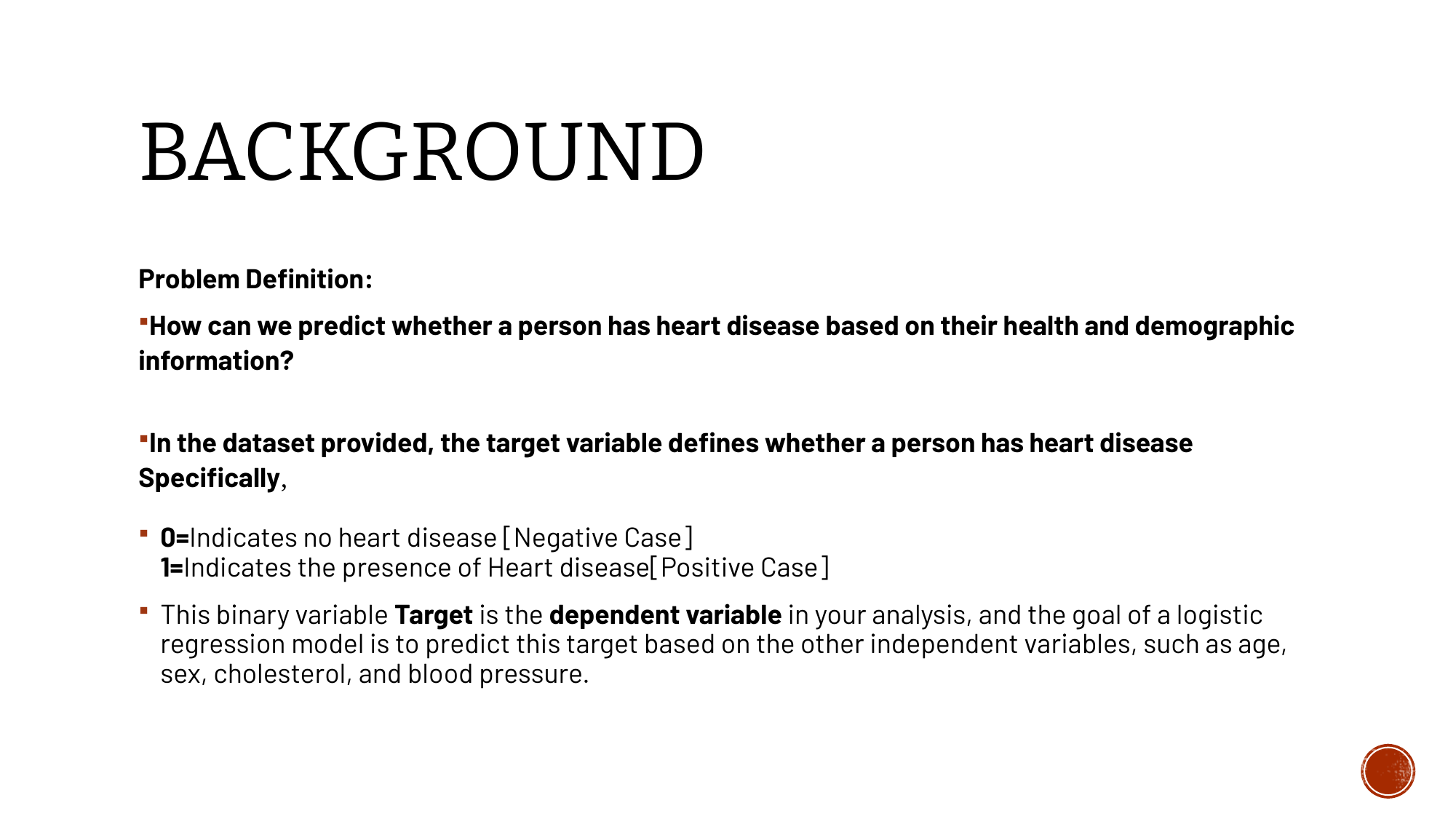

# Background
Problem Definition:
How can we predict whether a person has heart disease based on their health and demographic information?
In the dataset provided, the target variable defines whether a person has heart disease Specifically,
0=Indicates no heart disease [Negative Case]
1=Indicates the presence of Heart disease[Positive Case]
This binary variable Target is the dependent variable in your analysis, and the goal of a logistic regression model is to predict this target based on the other independent variables, such as age, sex, cholesterol, and blood pressure.